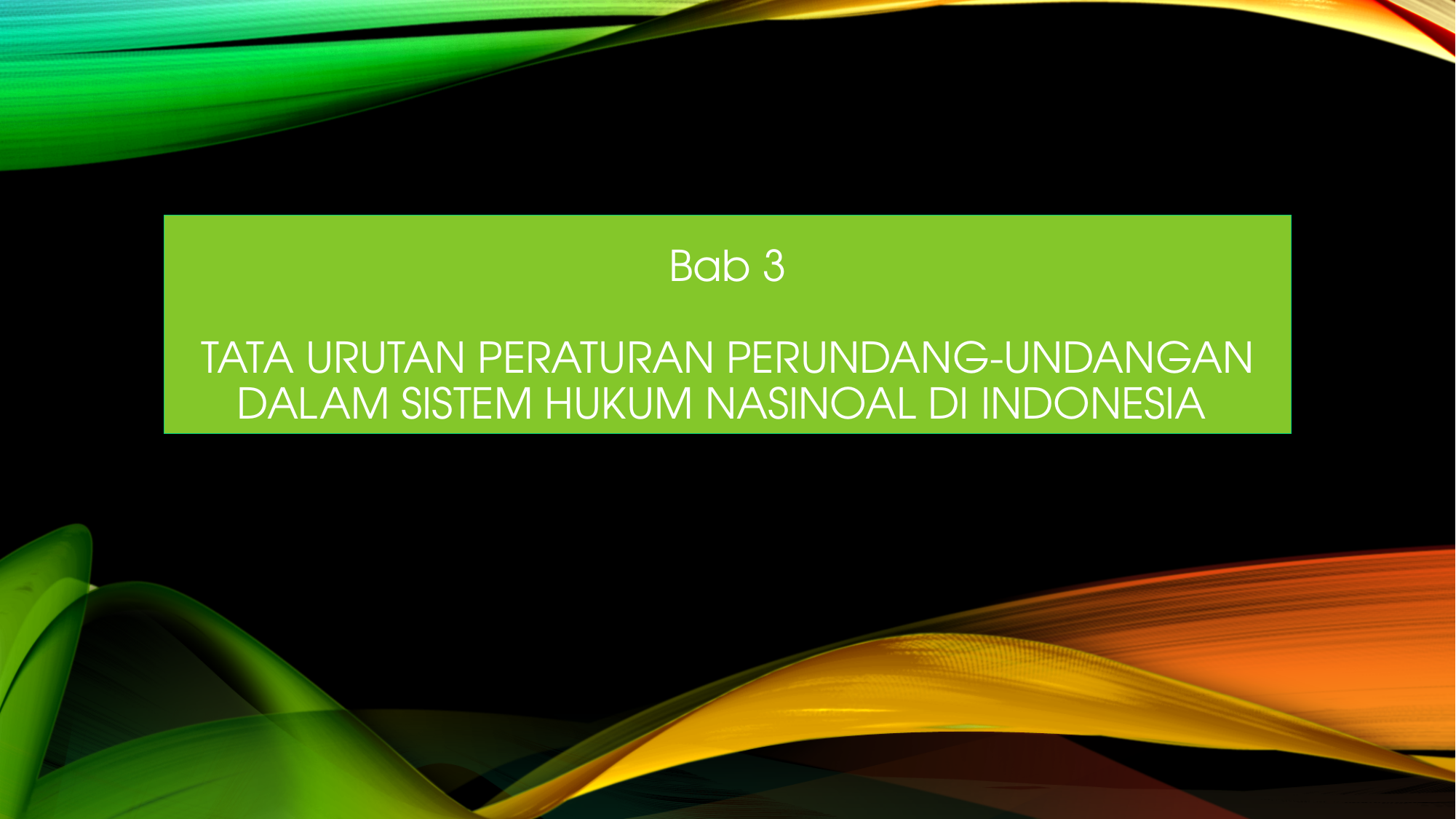

# Bab 3 tata urutan peraturan perundang-undangan dalam sistem hukum nasinoal di indonesia